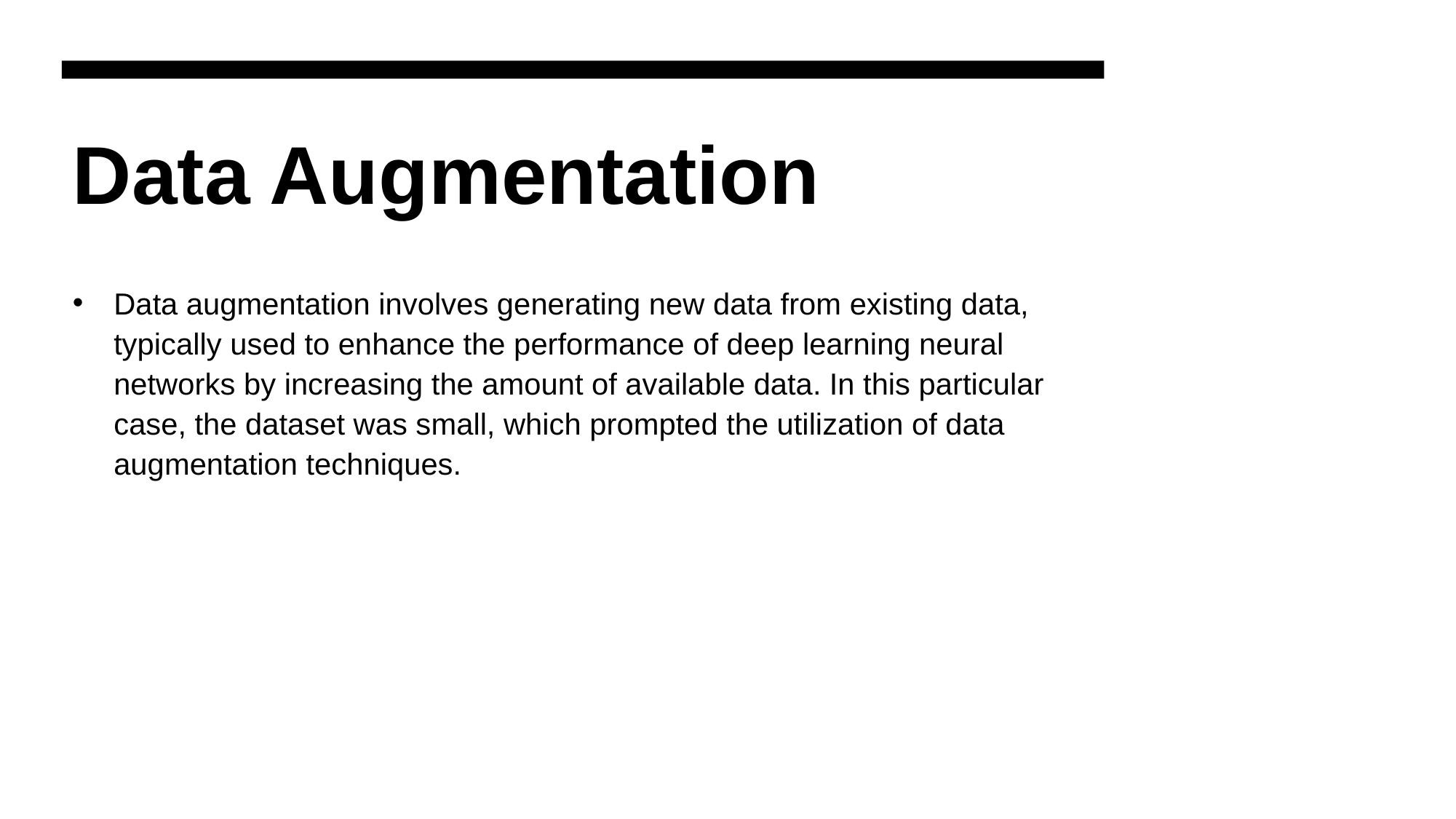

# Data Augmentation
Data augmentation involves generating new data from existing data, typically used to enhance the performance of deep learning neural networks by increasing the amount of available data. In this particular case, the dataset was small, which prompted the utilization of data augmentation techniques.